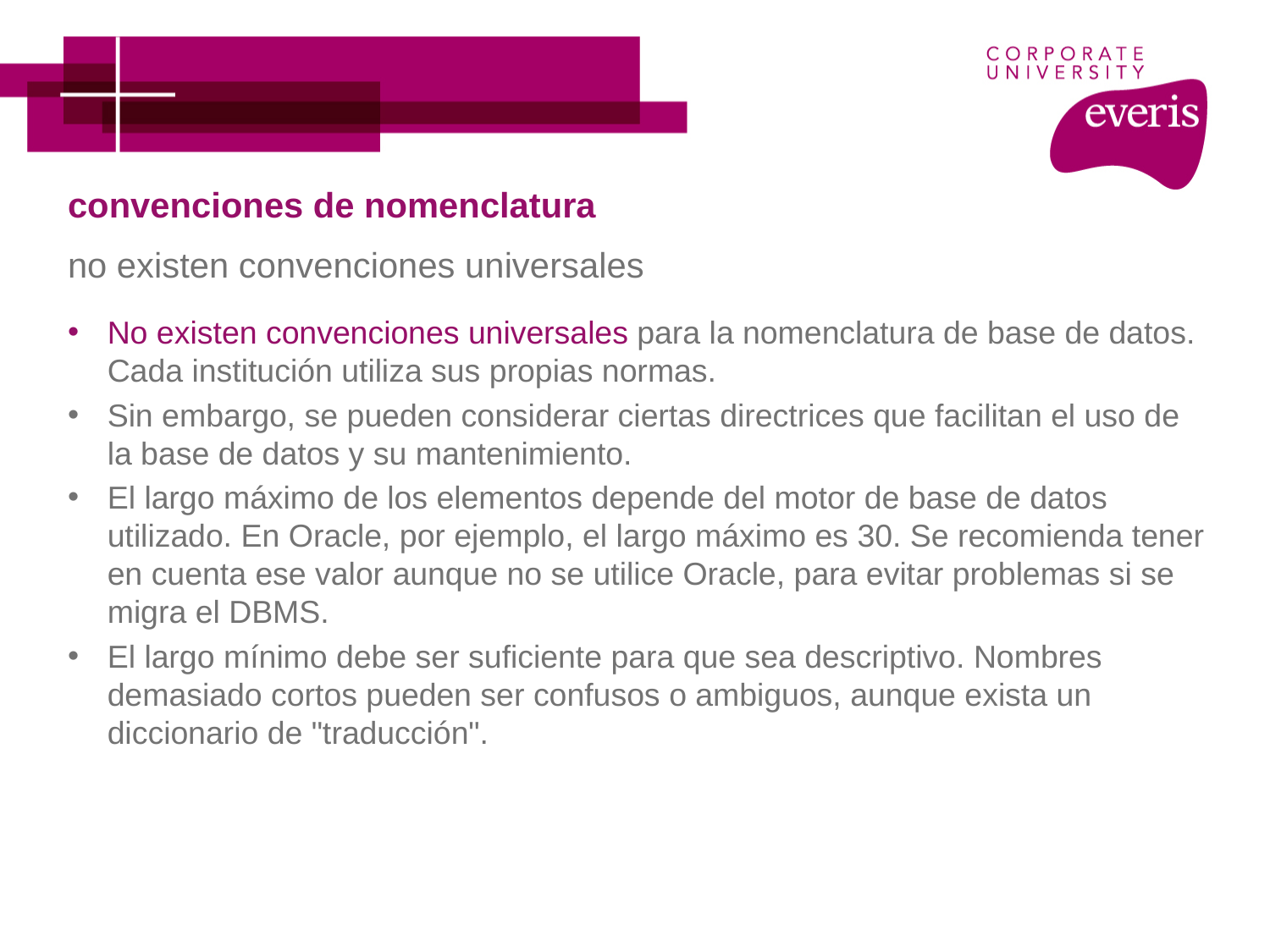

# convenciones de nomenclatura
no existen convenciones universales
No existen convenciones universales para la nomenclatura de base de datos. Cada institución utiliza sus propias normas.
Sin embargo, se pueden considerar ciertas directrices que facilitan el uso de la base de datos y su mantenimiento.
El largo máximo de los elementos depende del motor de base de datos utilizado. En Oracle, por ejemplo, el largo máximo es 30. Se recomienda tener en cuenta ese valor aunque no se utilice Oracle, para evitar problemas si se migra el DBMS.
El largo mínimo debe ser suficiente para que sea descriptivo. Nombres demasiado cortos pueden ser confusos o ambiguos, aunque exista un diccionario de "traducción".